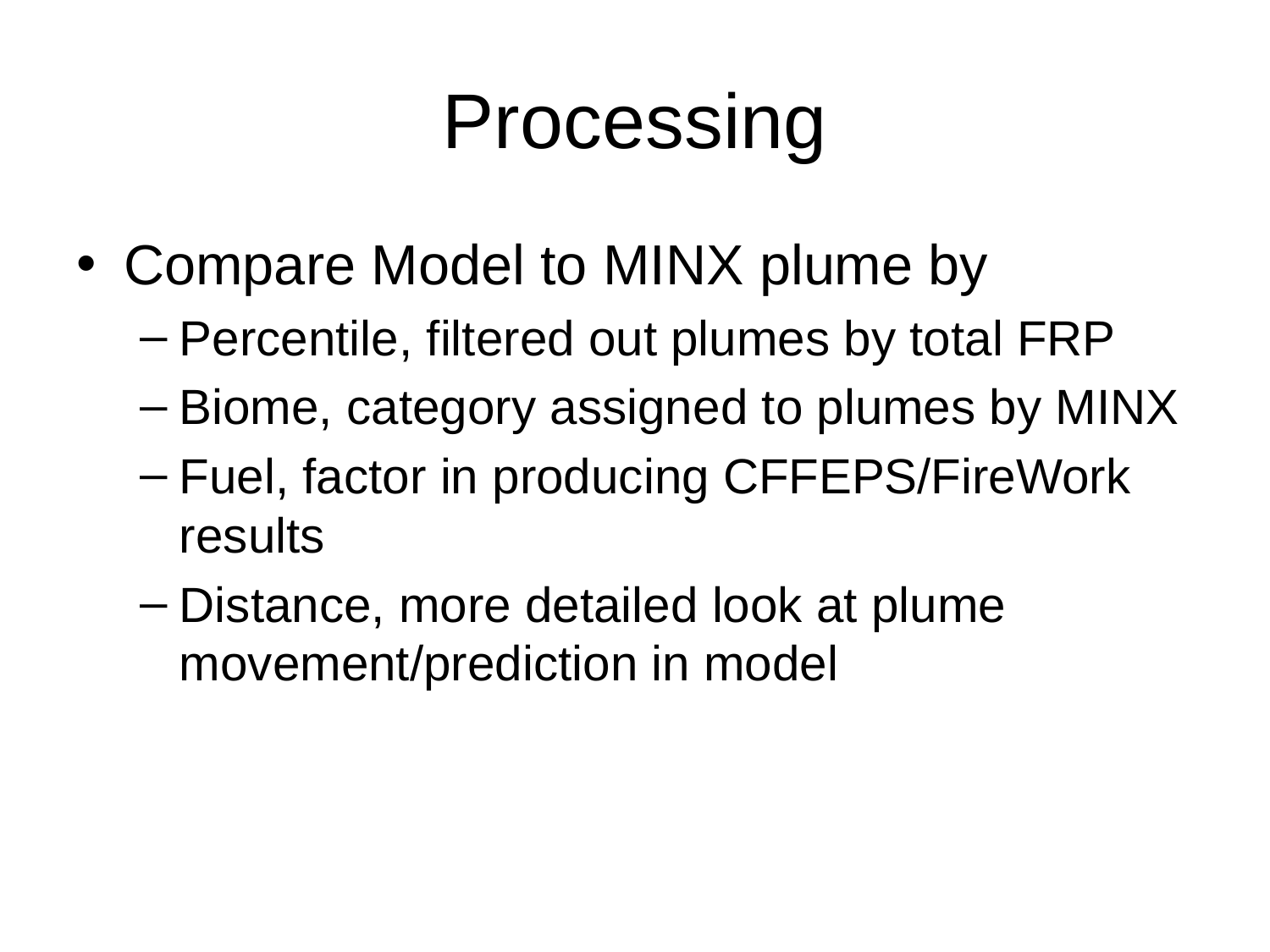

# Processing
Compare Model to MINX plume by
Percentile, filtered out plumes by total FRP
Biome, category assigned to plumes by MINX
Fuel, factor in producing CFFEPS/FireWork results
Distance, more detailed look at plume movement/prediction in model